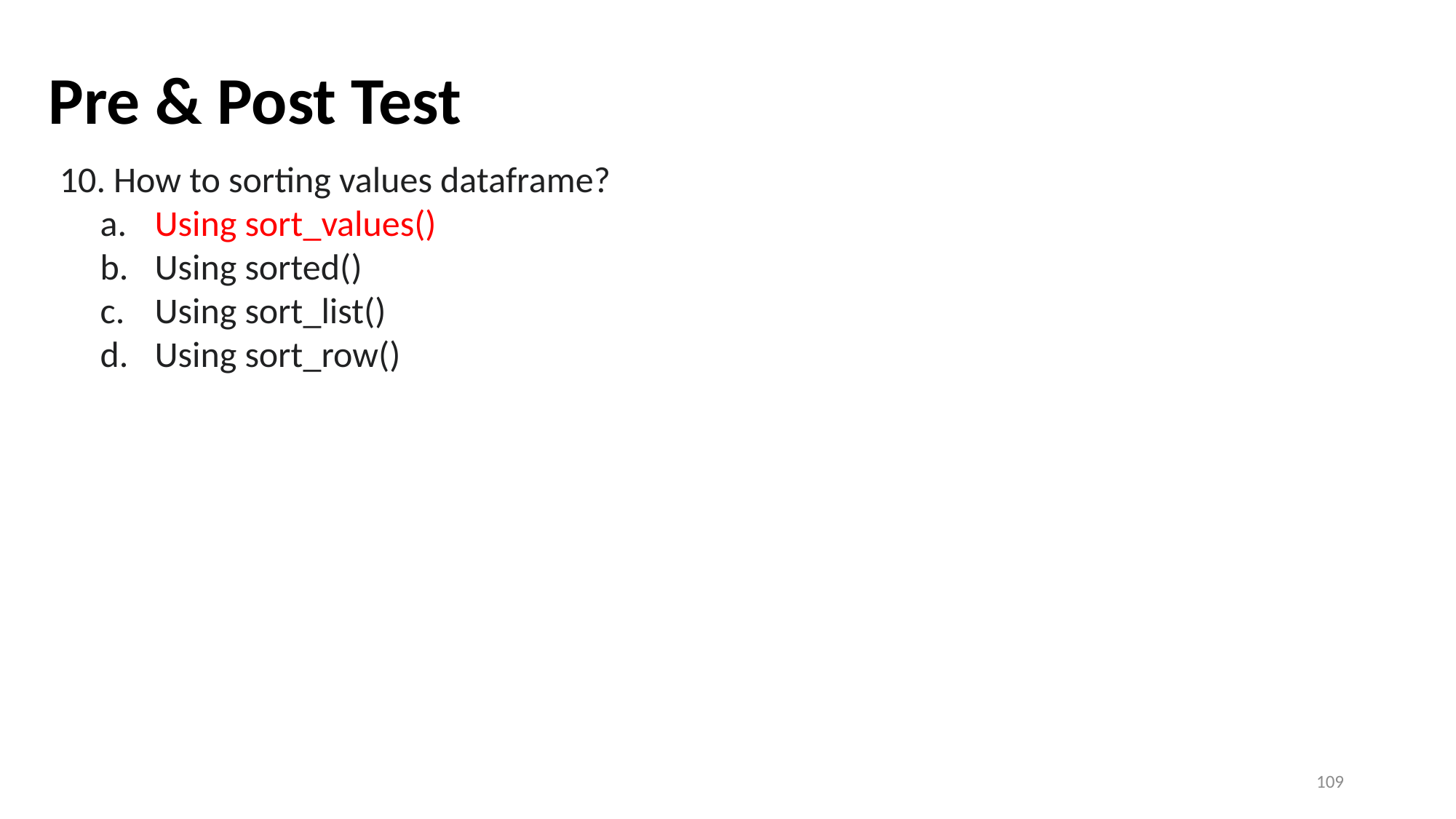

# Pre & Post Test
10. How to sorting values dataframe?
Using sort_values()
Using sorted()
Using sort_list()
Using sort_row()
109